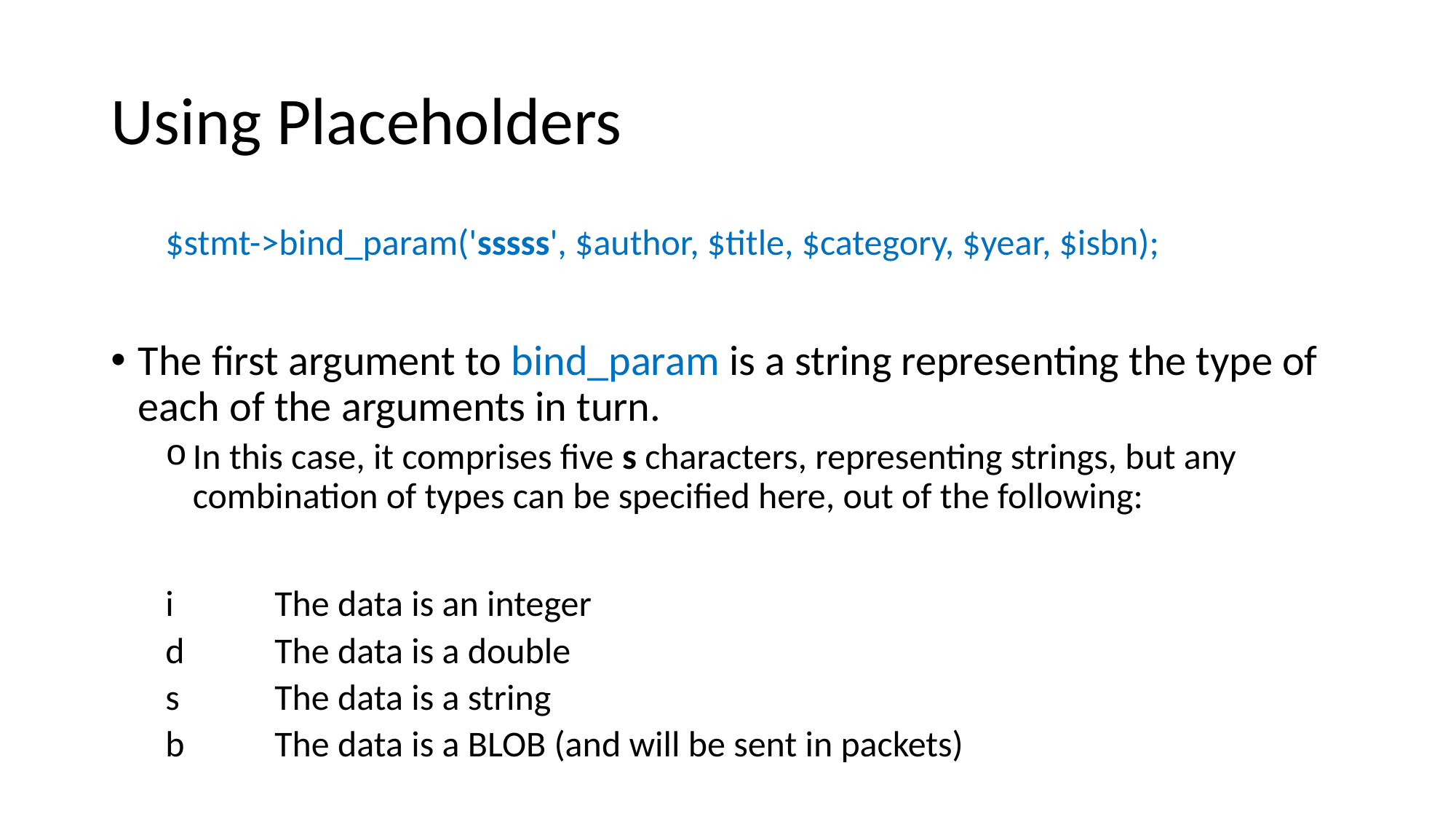

# Using Placeholders
$stmt->bind_param('sssss', $author, $title, $category, $year, $isbn);

The first argument to bind_param is a string representing the type of each of the arguments in turn.
In this case, it comprises five s characters, representing strings, but any combination of types can be specified here, out of the following:

i 	The data is an integer
d 	The data is a double
s 	The data is a string
b 	The data is a BLOB (and will be sent in packets)